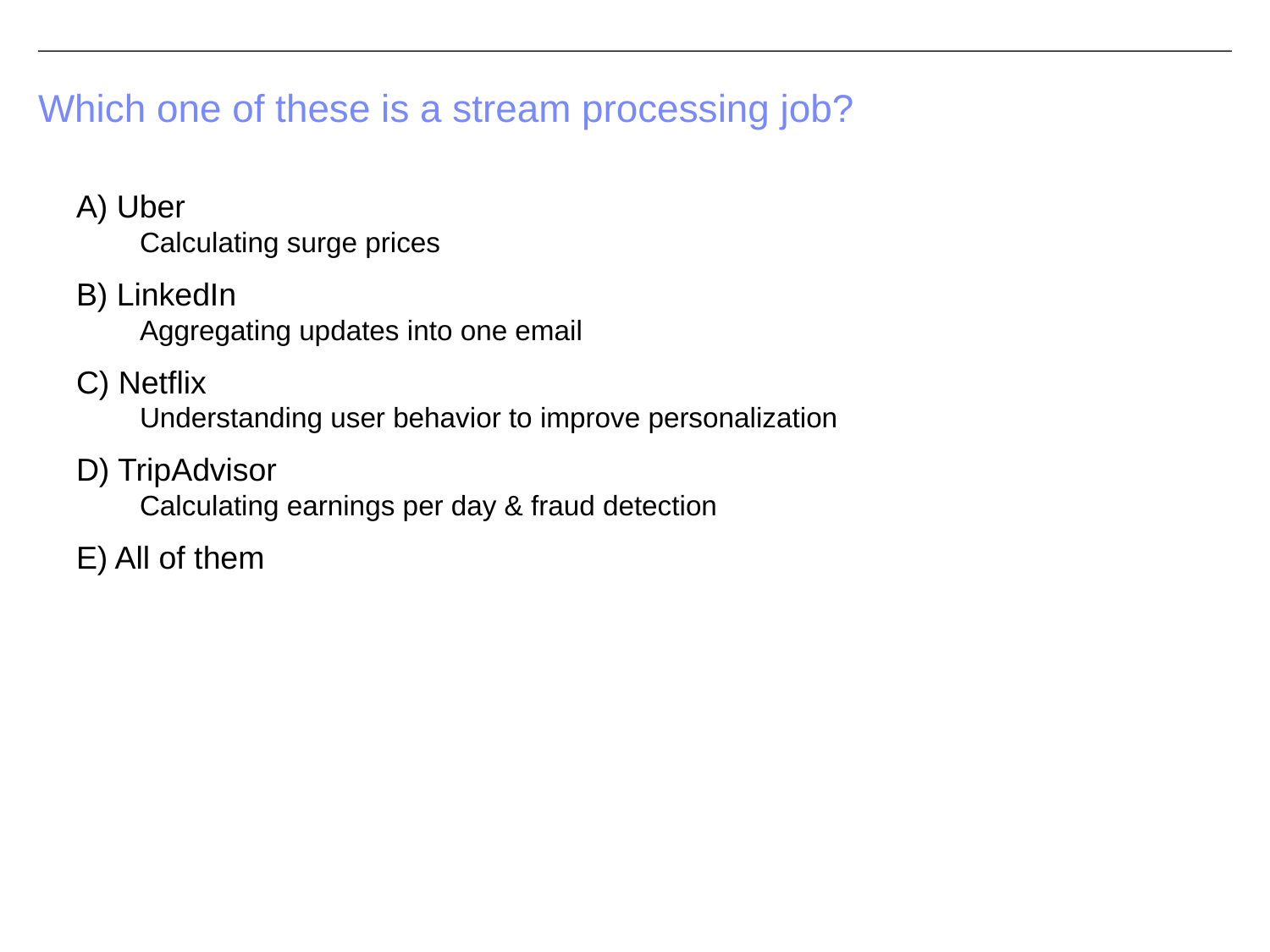

# Which one of these is a stream processing job?
A) Uber
Calculating surge prices
B) LinkedIn
Aggregating updates into one email
C) Netflix
Understanding user behavior to improve personalization
D) TripAdvisor
Calculating earnings per day & fraud detection
E) All of them